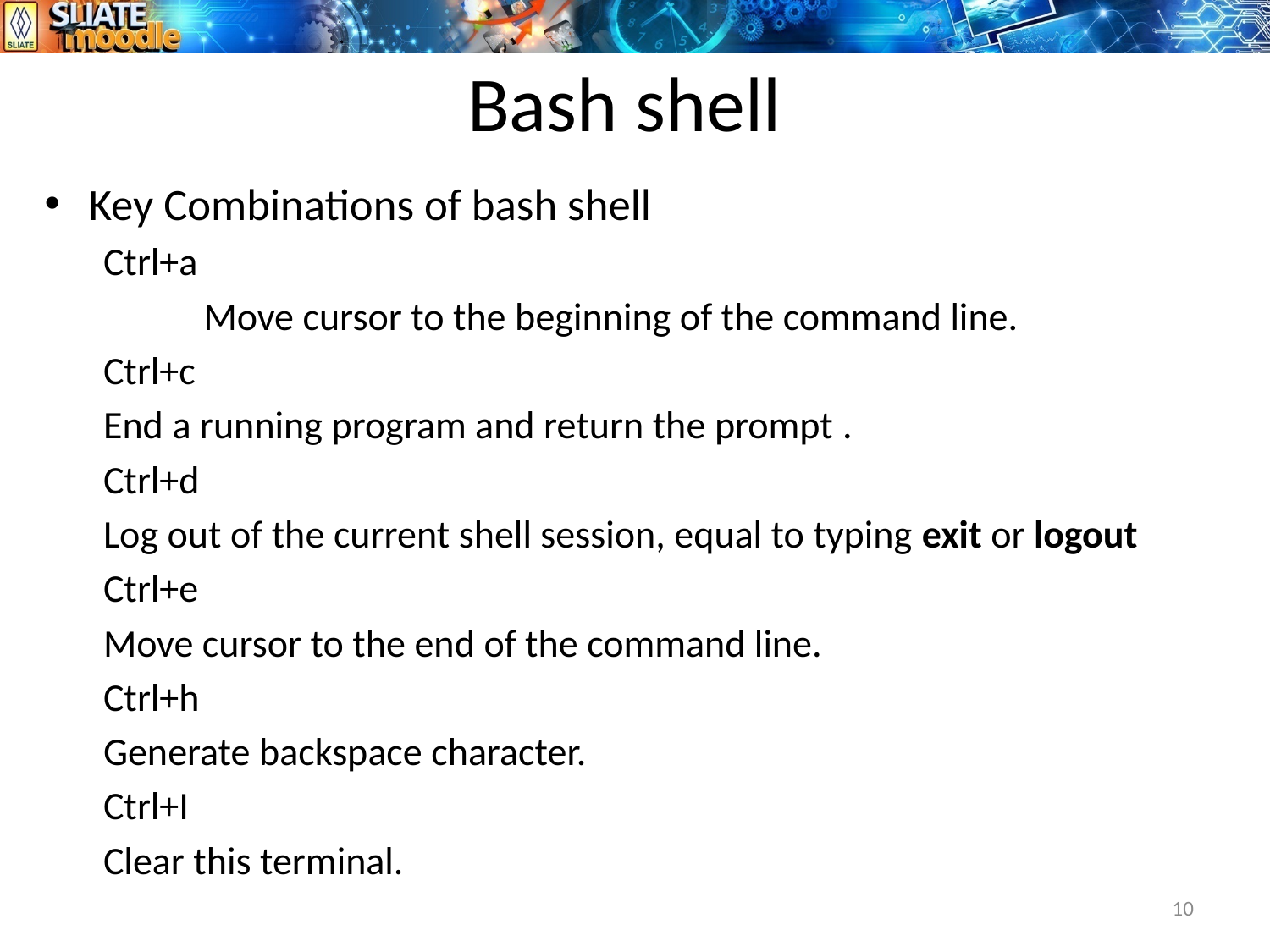

# Bash shell
Key Combinations of bash shell
Ctrl+a
 	Move cursor to the beginning of the command line.
Ctrl+c
	End a running program and return the prompt .
Ctrl+d
	Log out of the current shell session, equal to typing exit or logout
Ctrl+e
	Move cursor to the end of the command line.
Ctrl+h
	Generate backspace character.
Ctrl+I
	Clear this terminal.

10